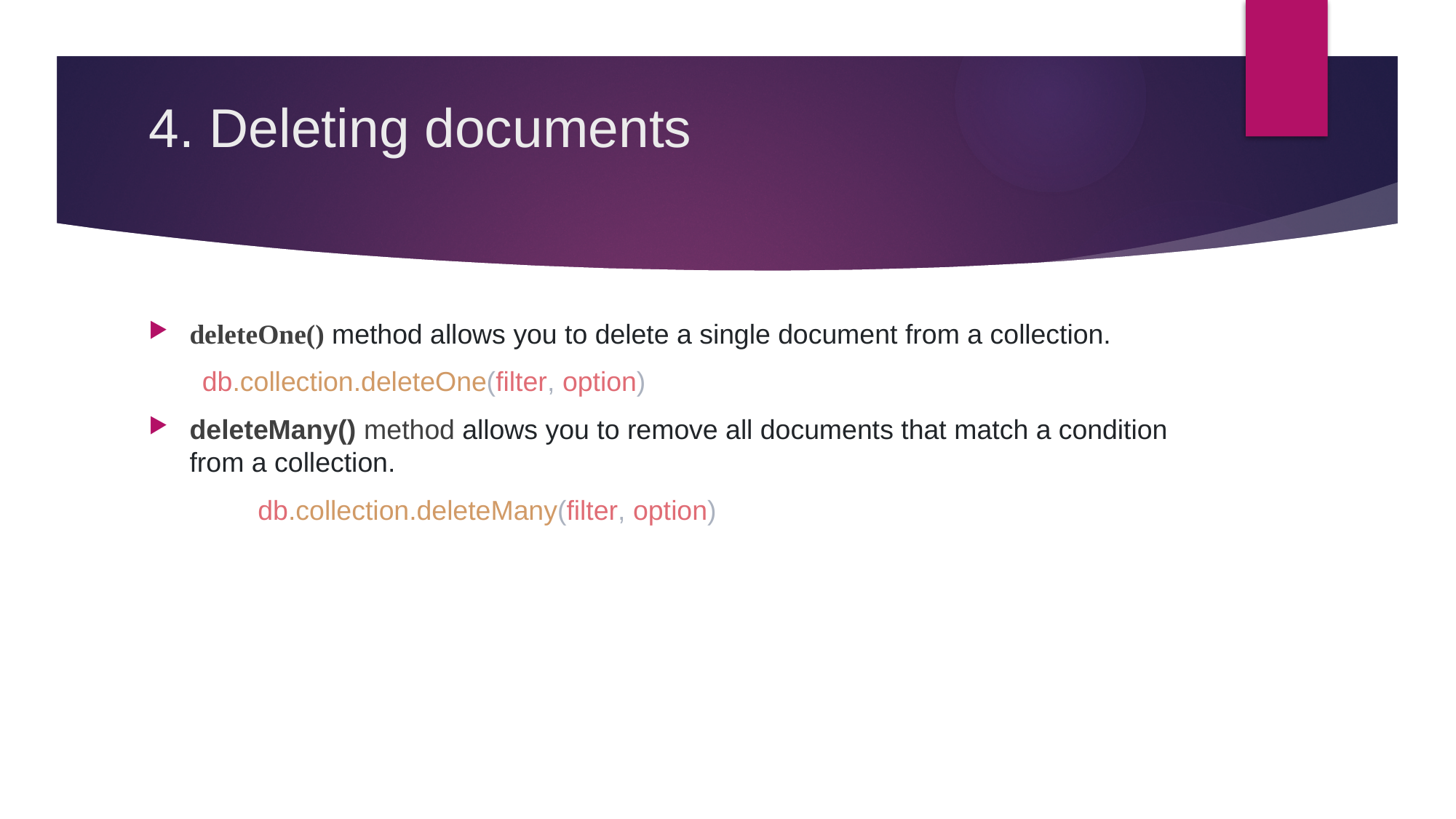

# 4. Deleting documents
deleteOne() method allows you to delete a single document from a collection.
       db.collection.deleteOne(filter, option)
deleteMany() method allows you to remove all documents that match a condition from a collection.
	db.collection.deleteMany(filter, option)